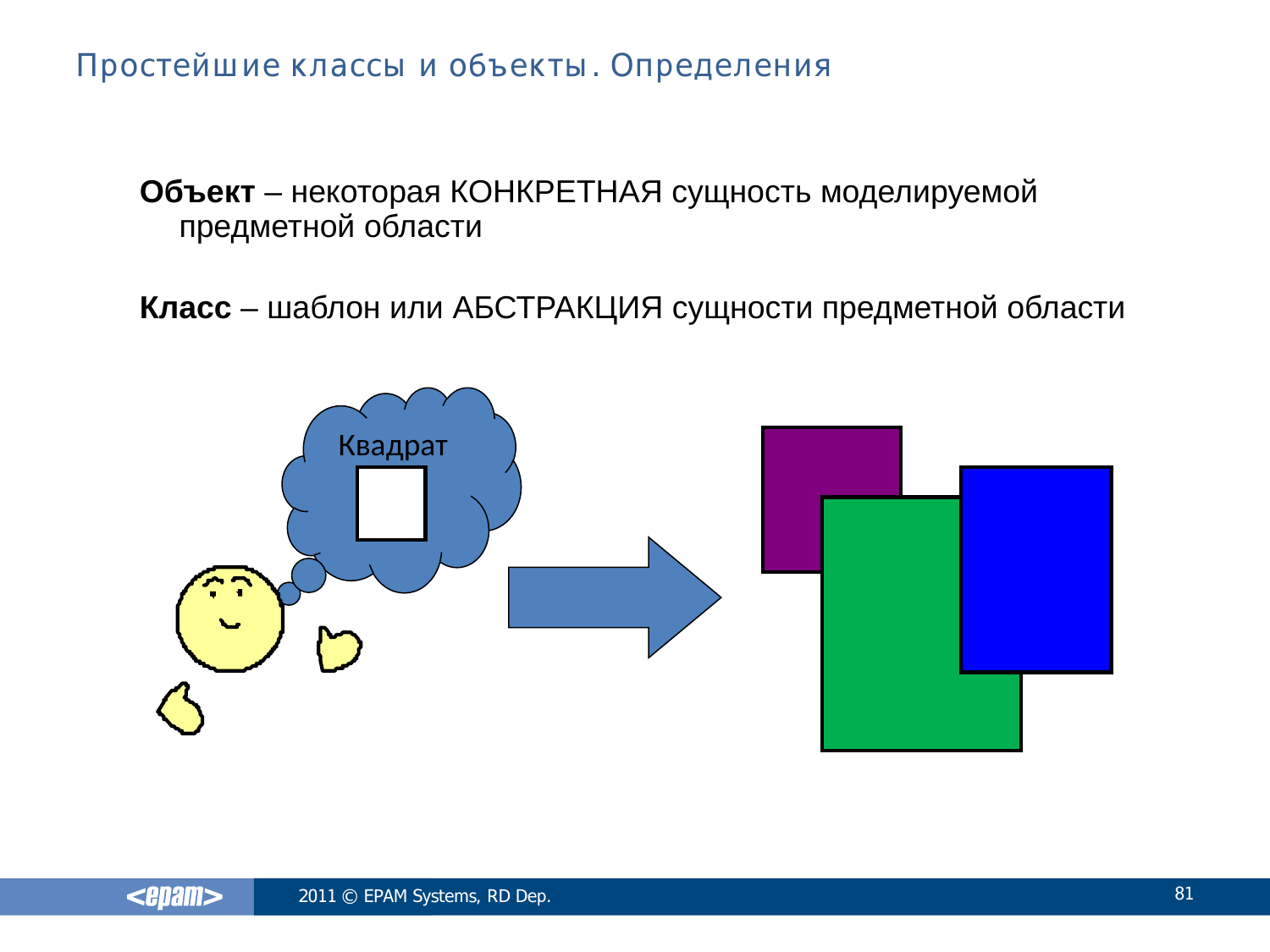

# Простейшие классы и объекты. Определения
Объект – некоторая КОНКРЕТНАЯ сущность моделируемой предметной области

Класс – шаблон или АБСТРАКЦИЯ сущности предметной области

Квадрат

81
2011 © EPAM Systems, RD Dep.